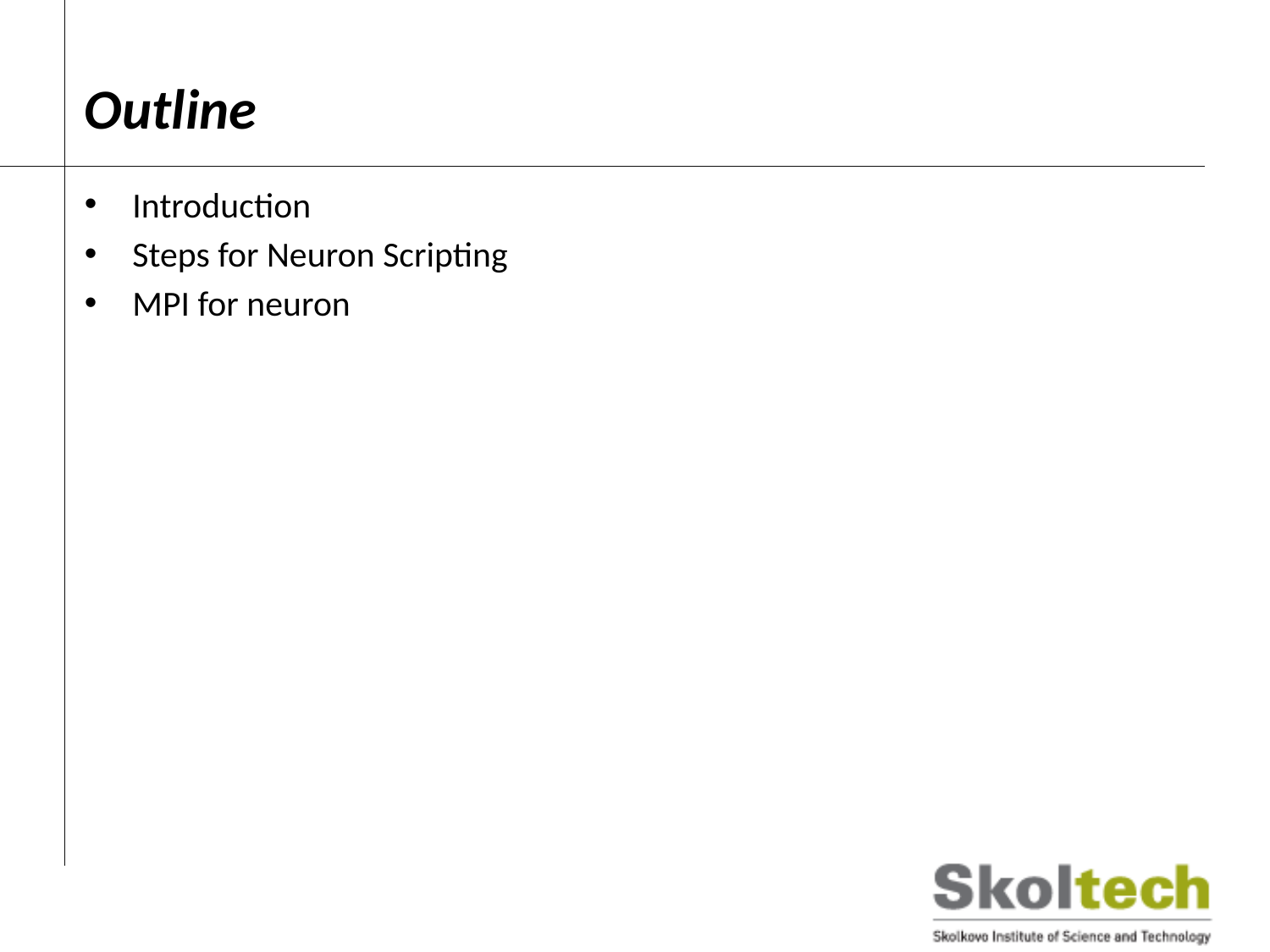

# Outline
Introduction
Steps for Neuron Scripting
MPI for neuron